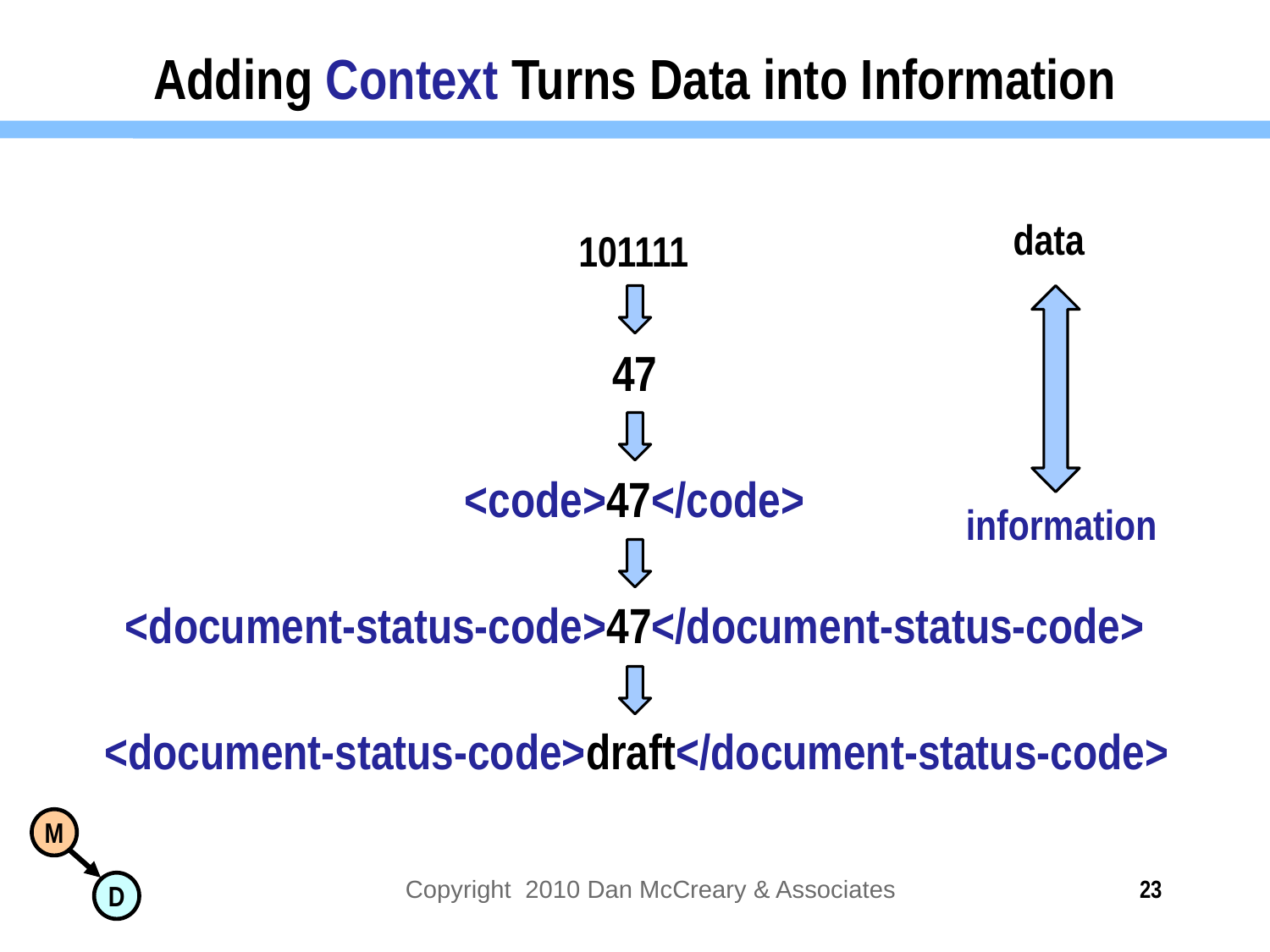

# Adding Context Turns Data into Information
data
101111

47

<code>47</code>
information

<document-status-code>47</document-status-code>

<document-status-code>draft</document-status-code>
Copyright  2010 Dan McCreary & Associates
23